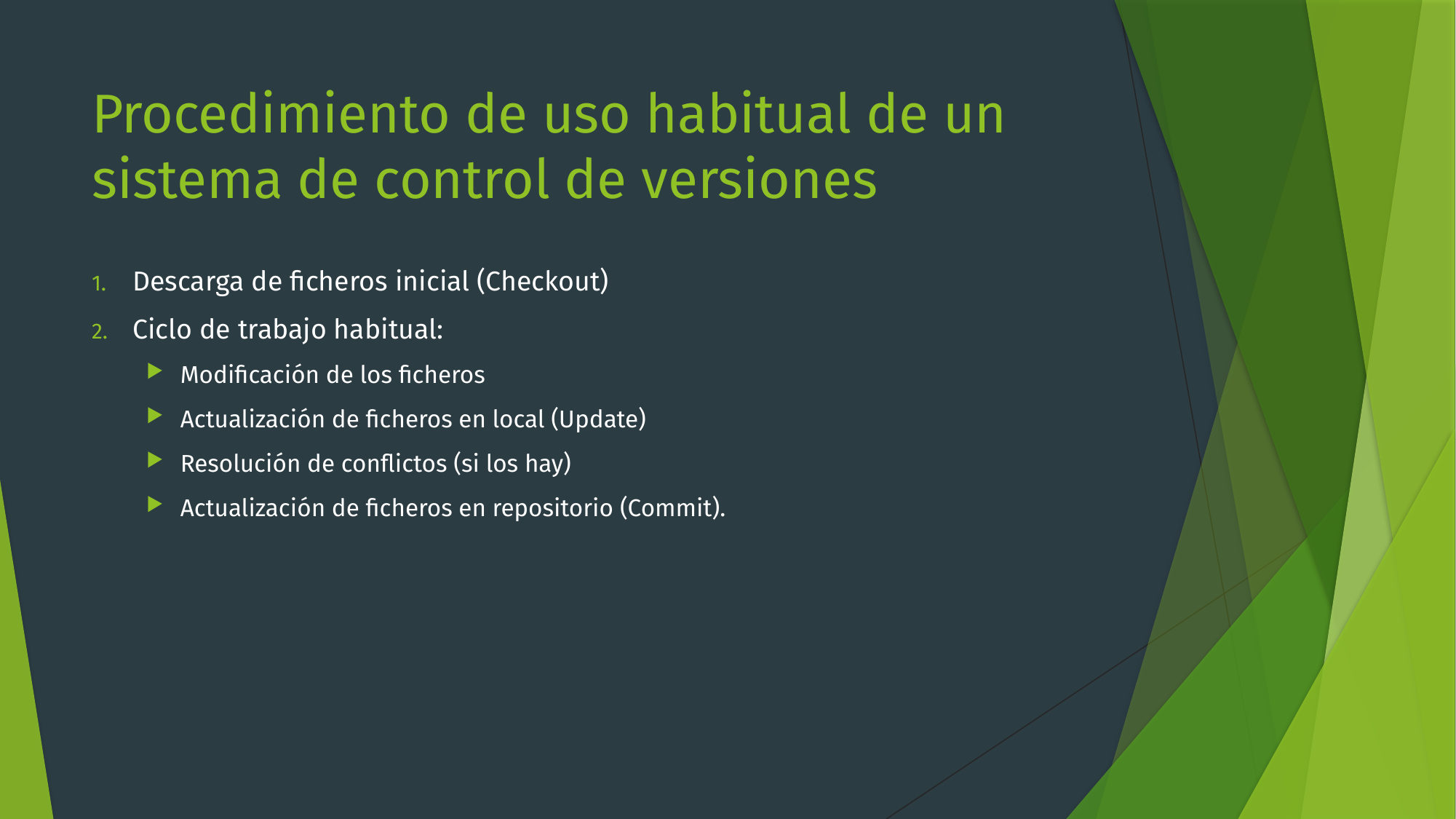

# Procedimiento de uso habitual de un sistema de control de versiones
Descarga de ficheros inicial (Checkout)
Ciclo de trabajo habitual:
Modificación de los ficheros
Actualización de ficheros en local (Update)
Resolución de conflictos (si los hay)
Actualización de ficheros en repositorio (Commit).